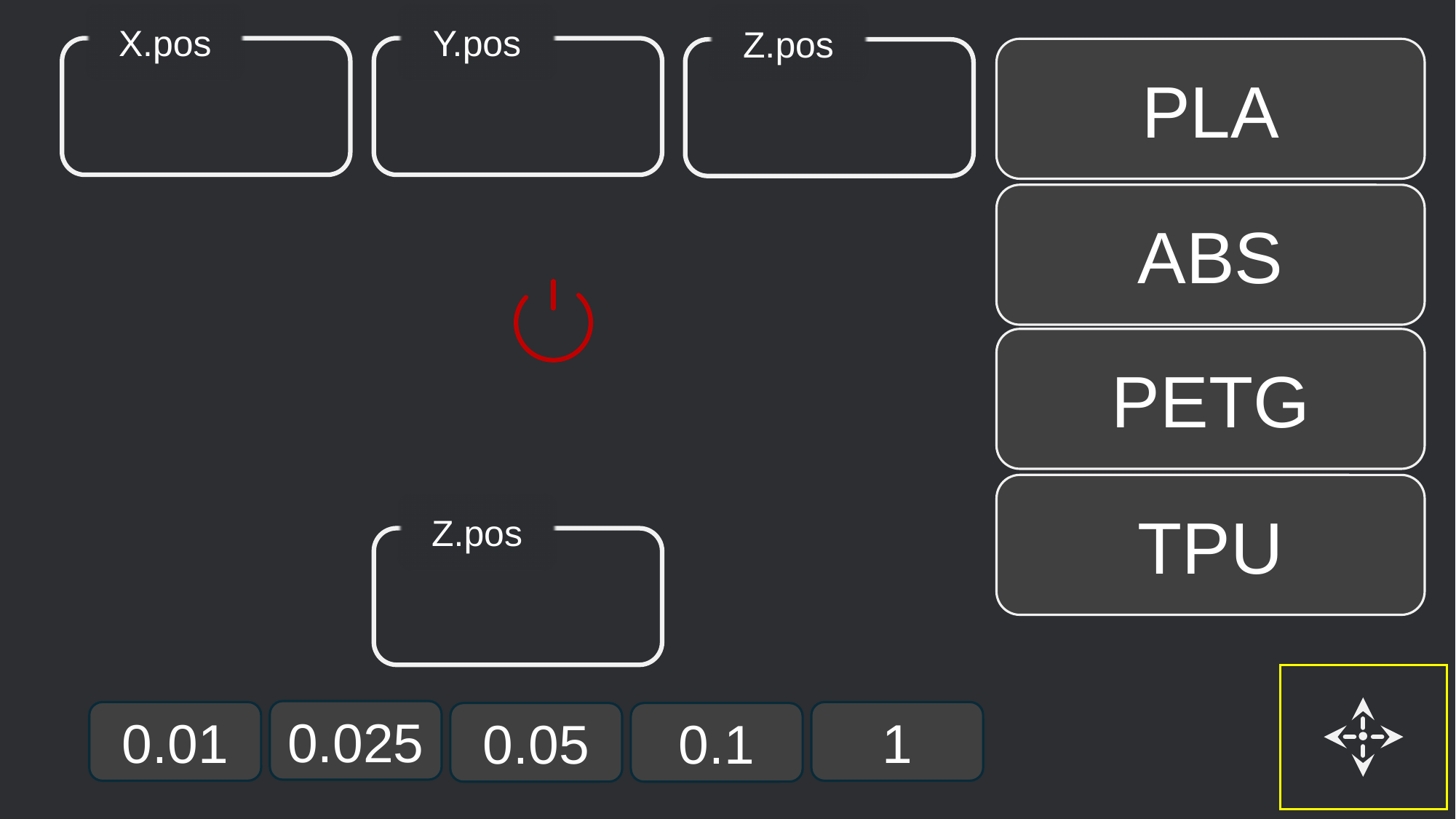

X.pos

Y.pos

Z.pos

PLA
ABS

PETG
TPU
Z.pos

0.025
0.01
1
0.05
0.1